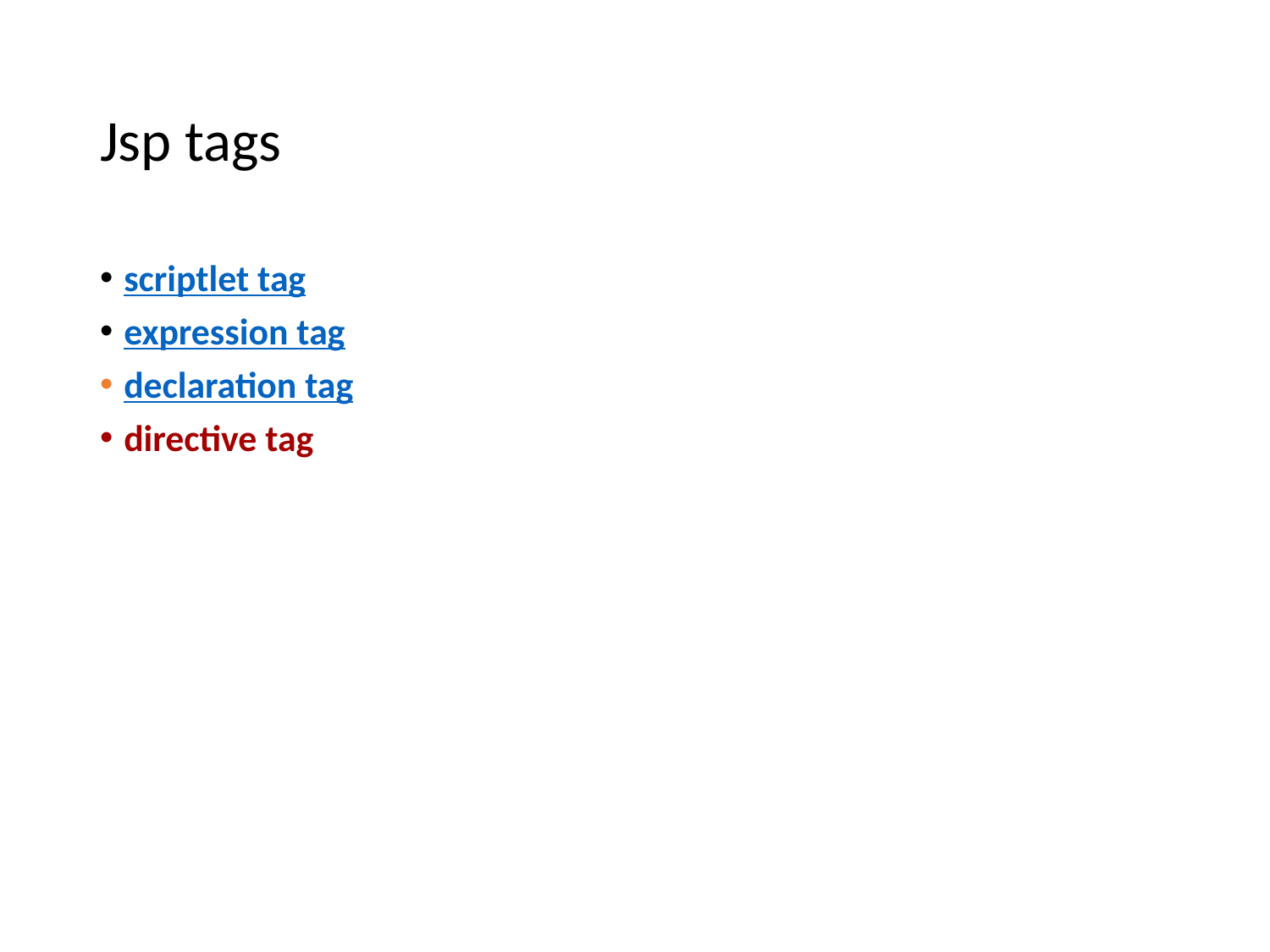

# Jsp tags
scriptlet tag
expression tag
declaration tag
directive tag